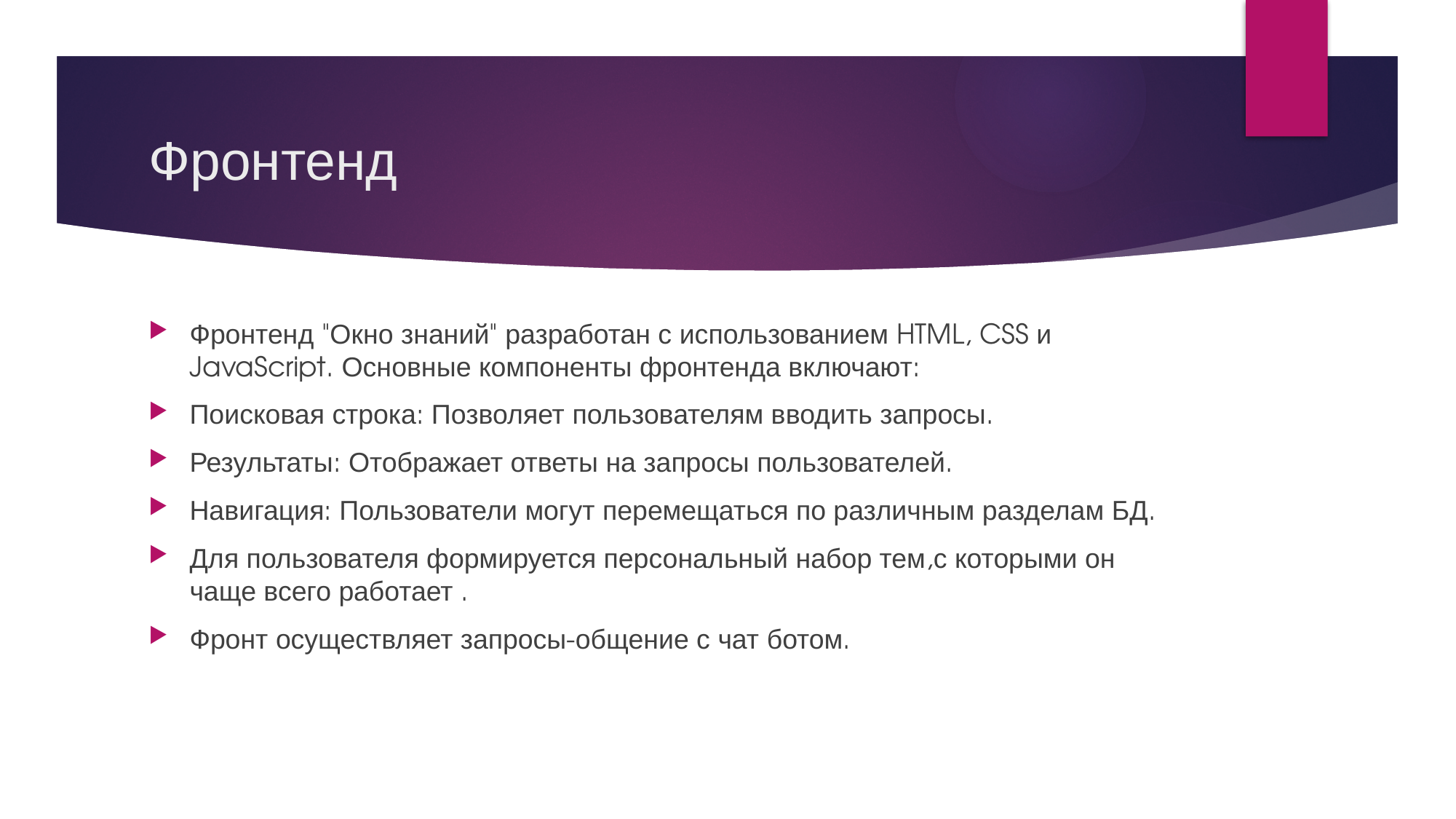

# Фронтенд
Фронтенд "Окно знаний" разработан с использованием HTML, CSS и JavaScript. Основные компоненты фронтенда включают:
Поисковая строка: Позволяет пользователям вводить запросы.
Результаты: Отображает ответы на запросы пользователей.
Навигация: Пользователи могут перемещаться по различным разделам БД.
Для пользователя формируется персональный набор тем,с которыми он чаще всего работает .
Фронт осуществляет запросы-общение с чат ботом.